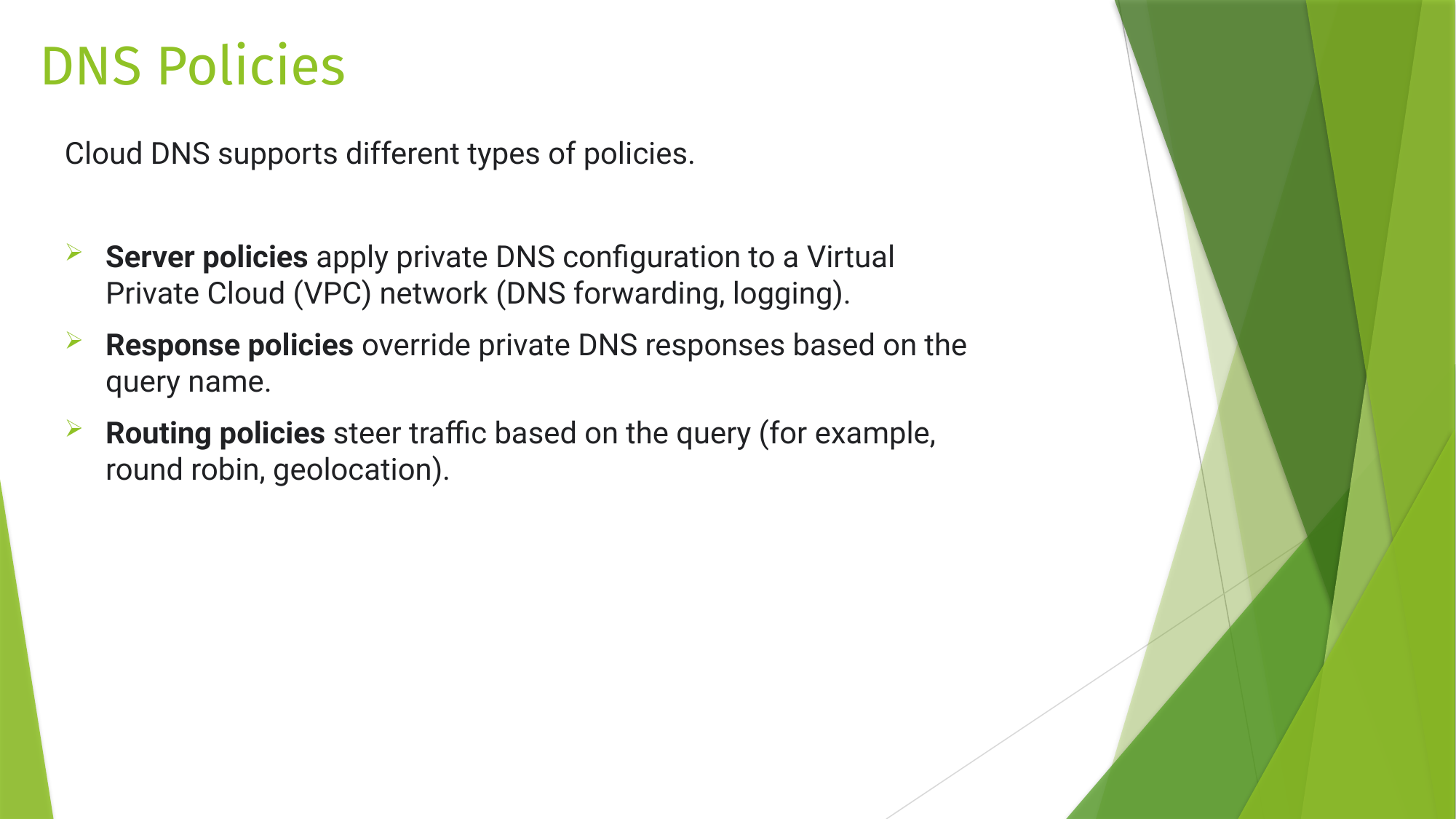

# DNS Policies
Cloud DNS supports different types of policies.

Server policies apply private DNS configuration to a Virtual Private Cloud (VPC) network (DNS forwarding, logging).
Response policies override private DNS responses based on the query name.
Routing policies steer traffic based on the query (for example, round robin, geolocation).